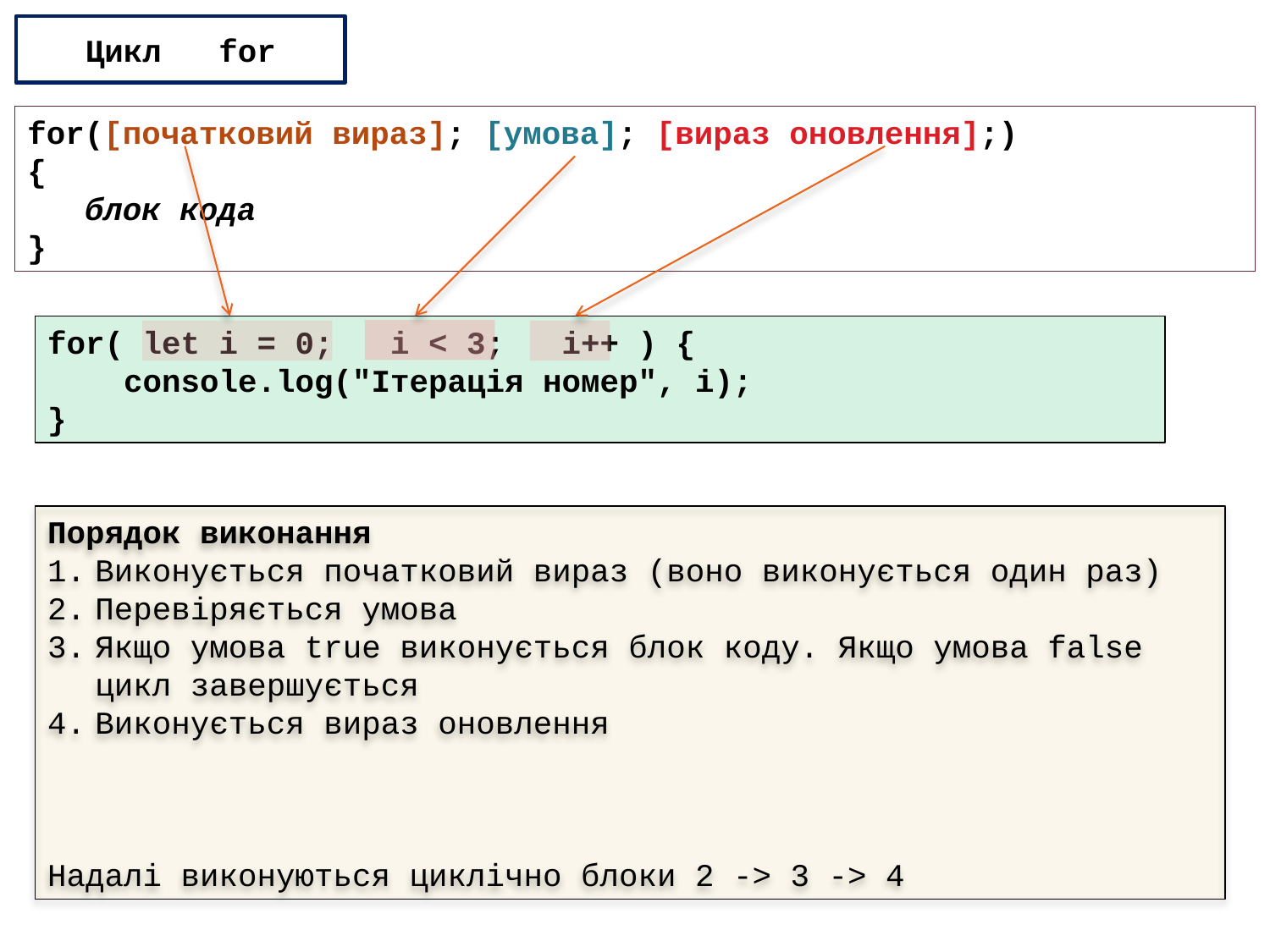

Цикл   for
for([початковий вираз]; [умова]; [вираз оновлення];)
{
   блок кода
}
for( let i = 0;   i < 3;   i++ ) {
    console.log("Ітерація номер", i);
}

Порядок виконання
Виконується початковий вираз (воно виконується один раз)
Перевіряється умова
Якщо умова true виконується блок коду. Якщо умова false цикл завершується
Виконується вираз оновлення

Надалі виконуються циклічно блоки 2 -> 3 -> 4